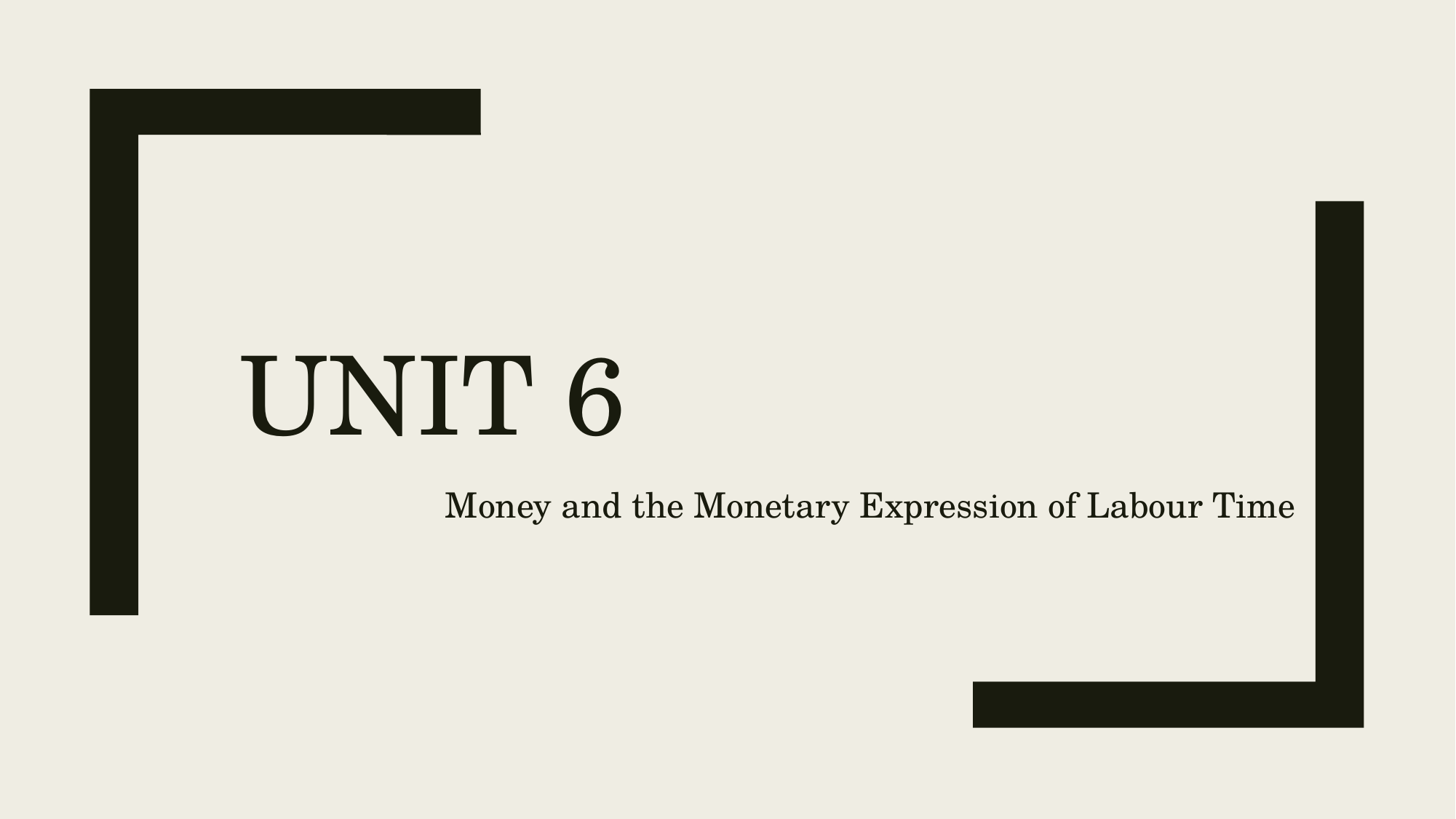

# Unit 6
Money and the Monetary Expression of Labour Time